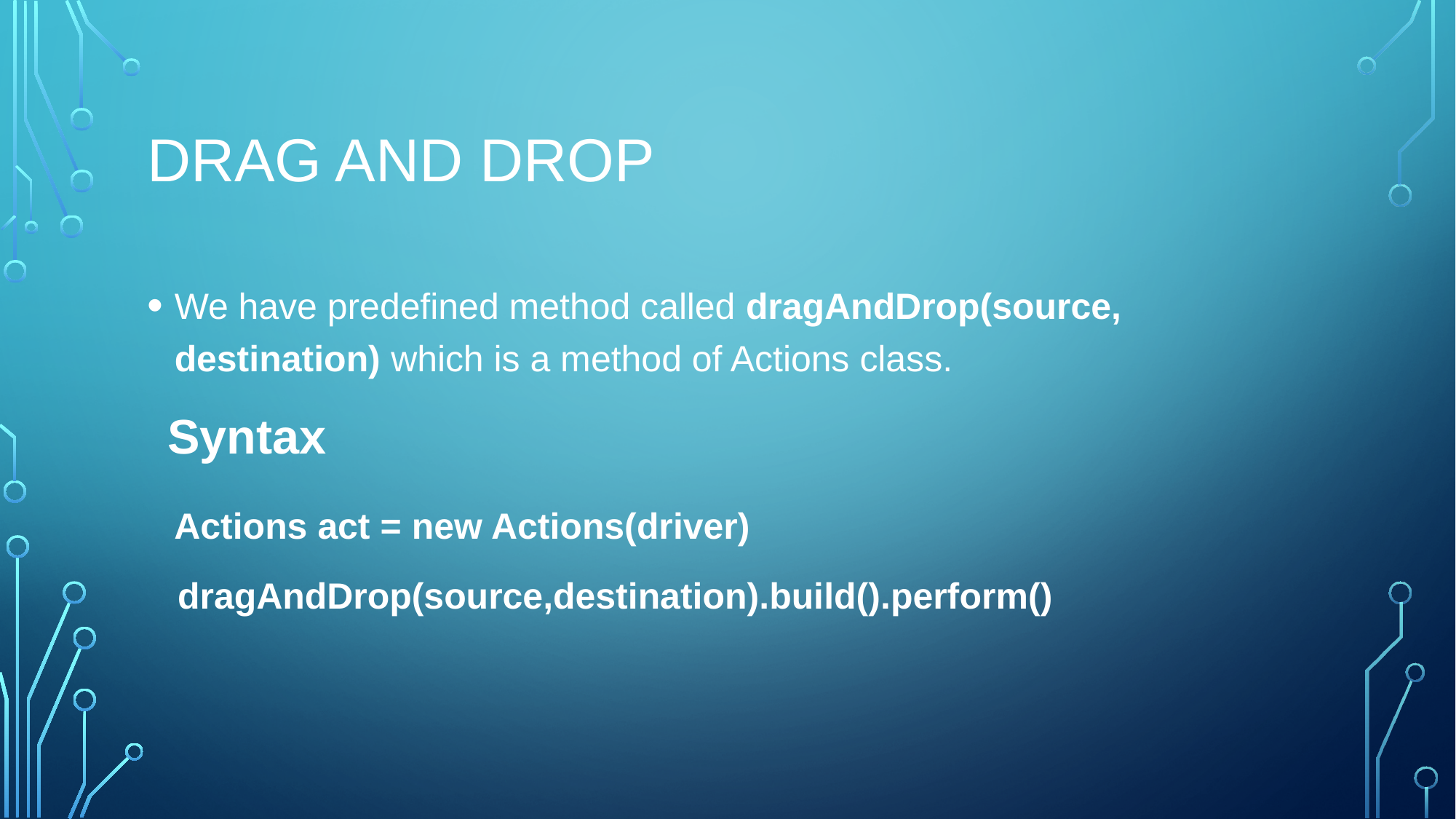

# DRAG AND DROP
We have predefined method called dragAndDrop(source, destination) which is a method of Actions class.
  Syntax
  Actions act = new Actions(driver)
   dragAndDrop(source,destination).build().perform()